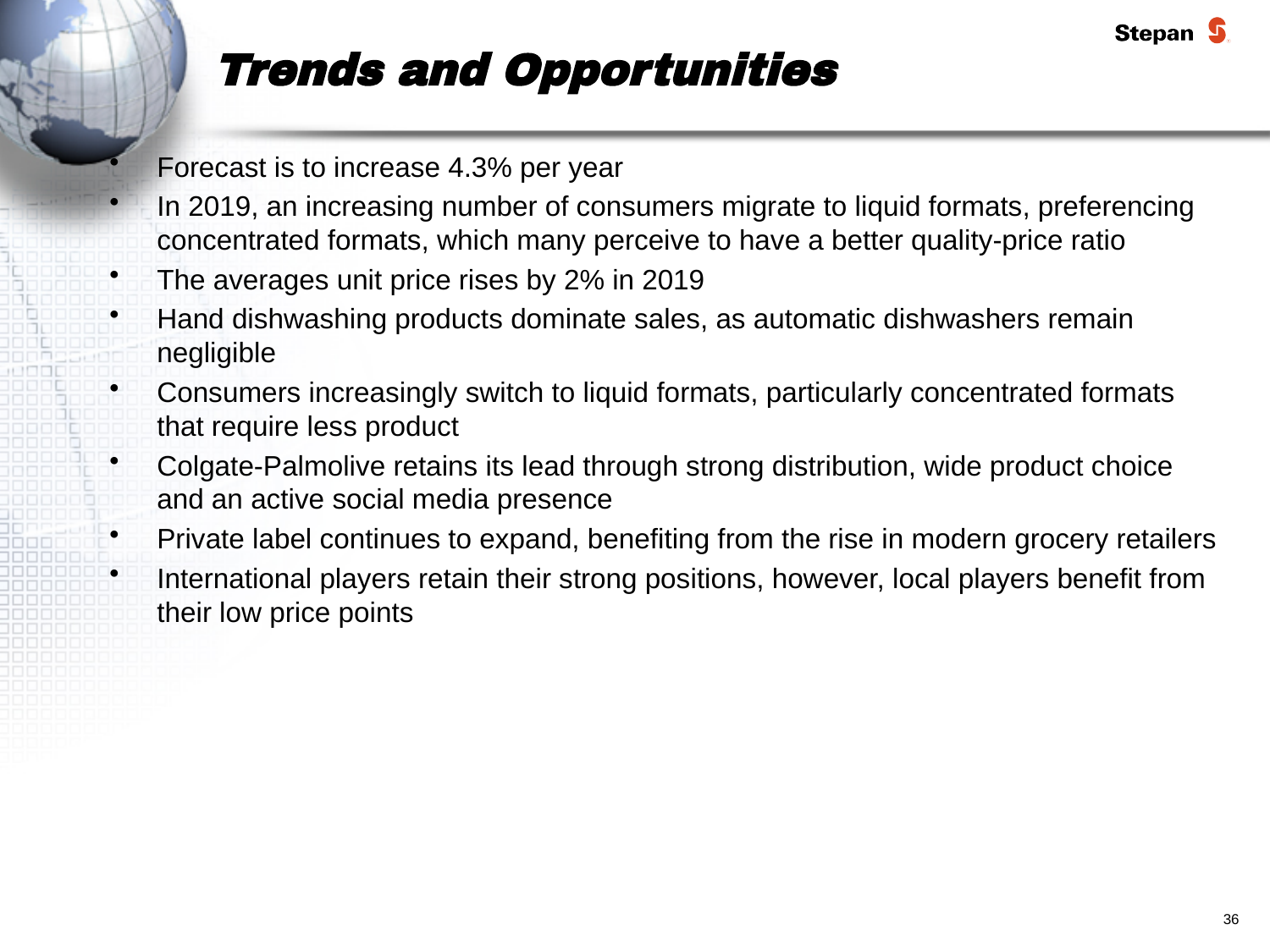

# Trends and Opportunities
Forecast is to increase 4.3% per year
In 2019, an increasing number of consumers migrate to liquid formats, preferencing concentrated formats, which many perceive to have a better quality-price ratio
The averages unit price rises by 2% in 2019
Hand dishwashing products dominate sales, as automatic dishwashers remain negligible
Consumers increasingly switch to liquid formats, particularly concentrated formats that require less product
Colgate-Palmolive retains its lead through strong distribution, wide product choice and an active social media presence
Private label continues to expand, benefiting from the rise in modern grocery retailers
International players retain their strong positions, however, local players benefit from their low price points

36